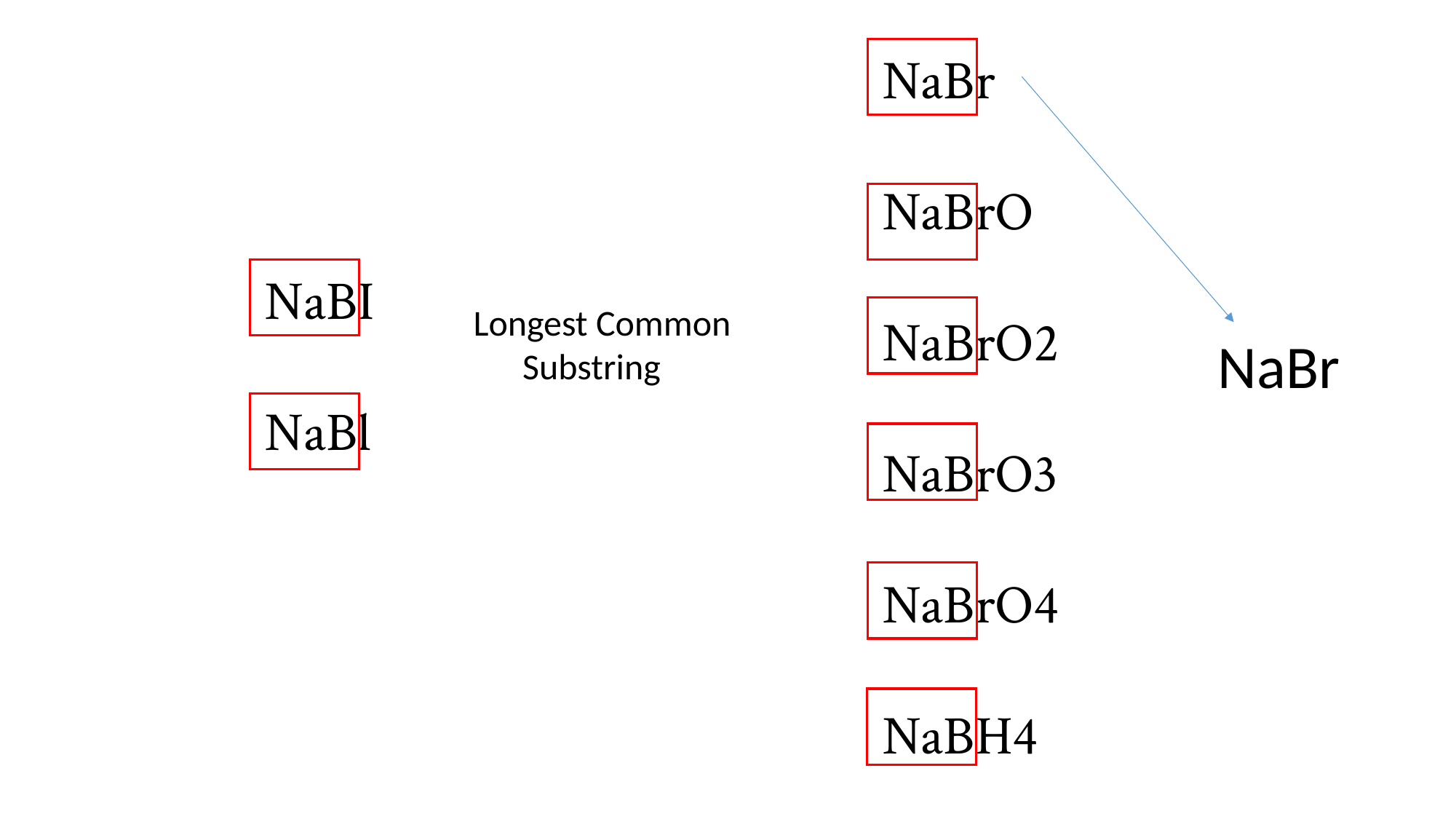

NaBr

NaBrO

NaBrO2

NaBrO3

NaBrO4

NaBH4

NaBI

NaBl

Longest Common
      Substring

NaBr